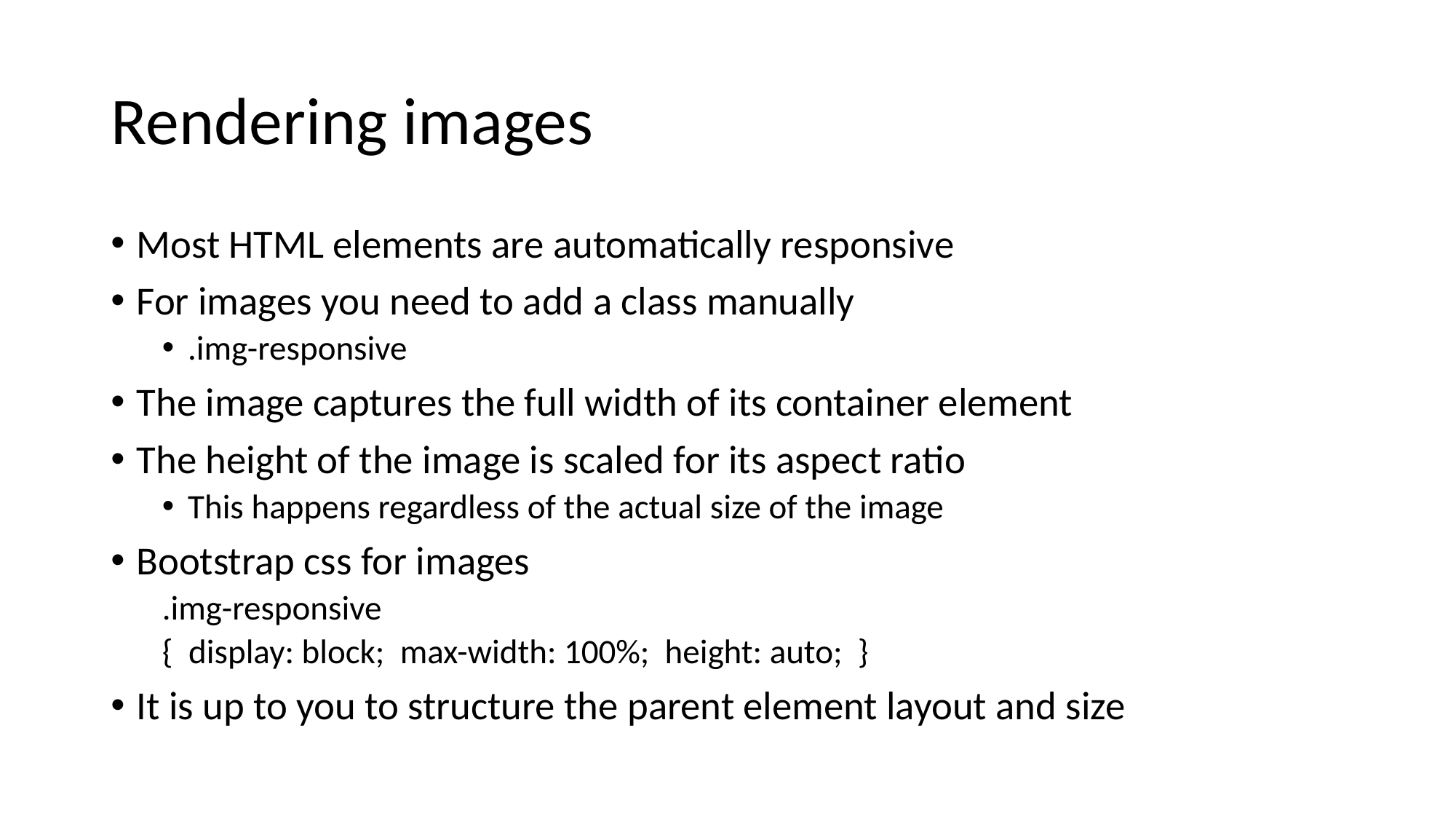

# Rendering images
Most HTML elements are automatically responsive
For images you need to add a class manually
.img-responsive
The image captures the full width of its container element
The height of the image is scaled for its aspect ratio
This happens regardless of the actual size of the image
Bootstrap css for images
.img-responsive
{  display: block;  max-width: 100%;  height: auto;  }
It is up to you to structure the parent element layout and size